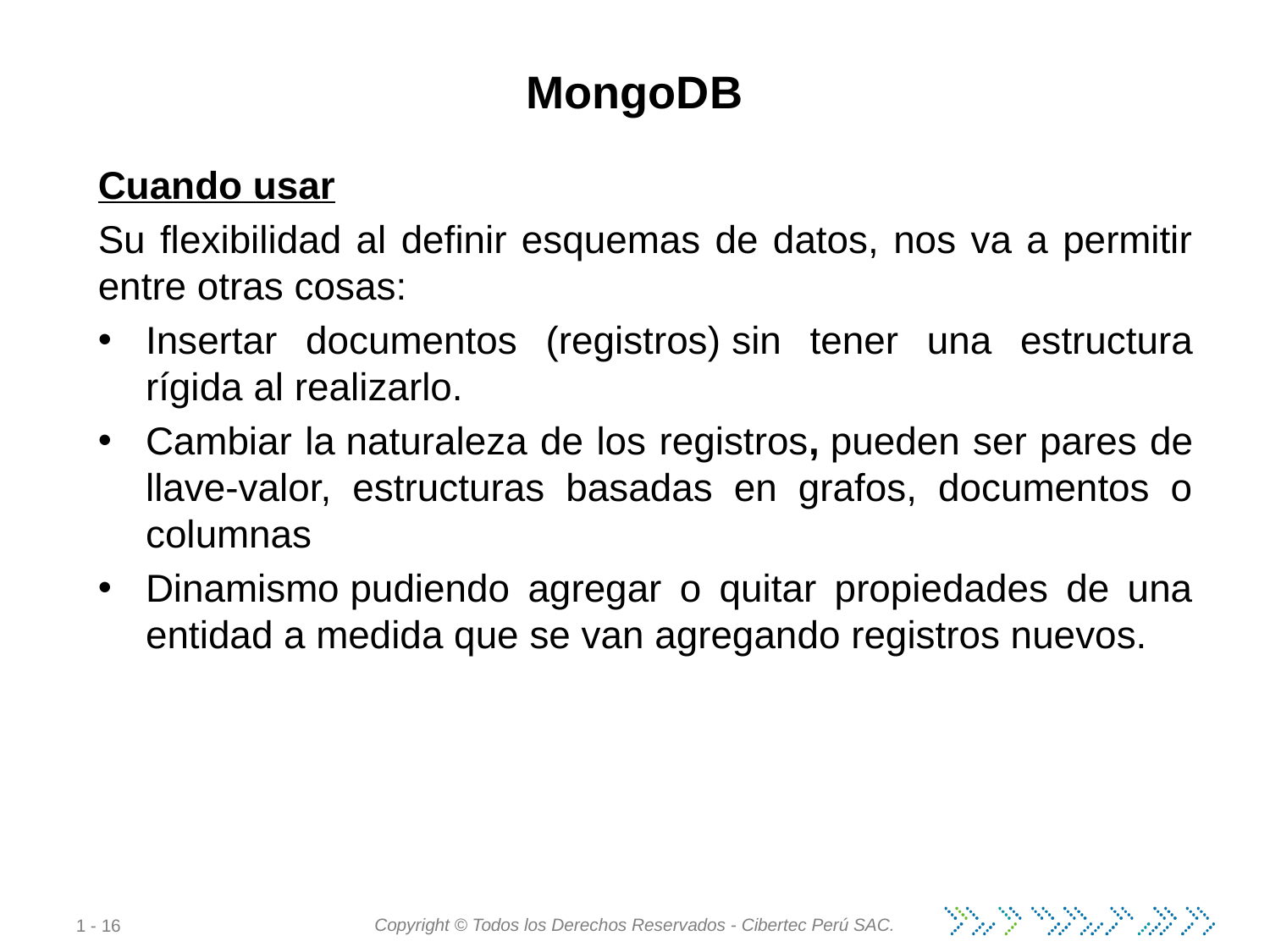

# MongoDB
Cuando usar
Su flexibilidad al definir esquemas de datos, nos va a permitir entre otras cosas:
Insertar documentos (registros) sin tener una estructura rígida al realizarlo.
Cambiar la naturaleza de los registros, pueden ser pares de llave-valor, estructuras basadas en grafos, documentos o columnas
Dinamismo pudiendo agregar o quitar propiedades de una entidad a medida que se van agregando registros nuevos.